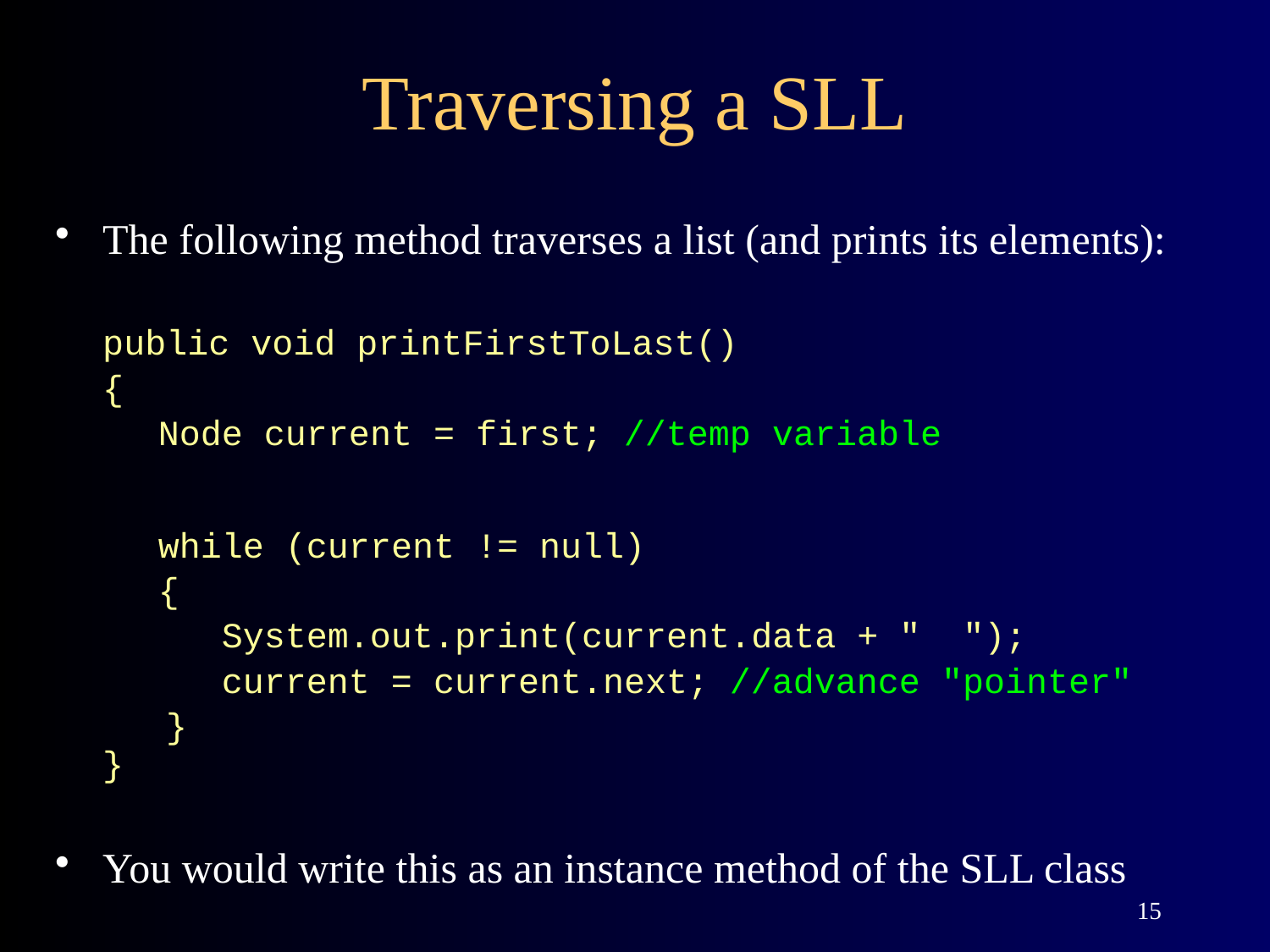

# Traversing a SLL
The following method traverses a list (and prints its elements):

public void printFirstToLast()
{
Node current = first; //temp variable

while (current != null)
{
   System.out.print(current.data + "  ");
   current = current.next; //advance "pointer"
   }
}

You would write this as an instance method of the SLL class
15